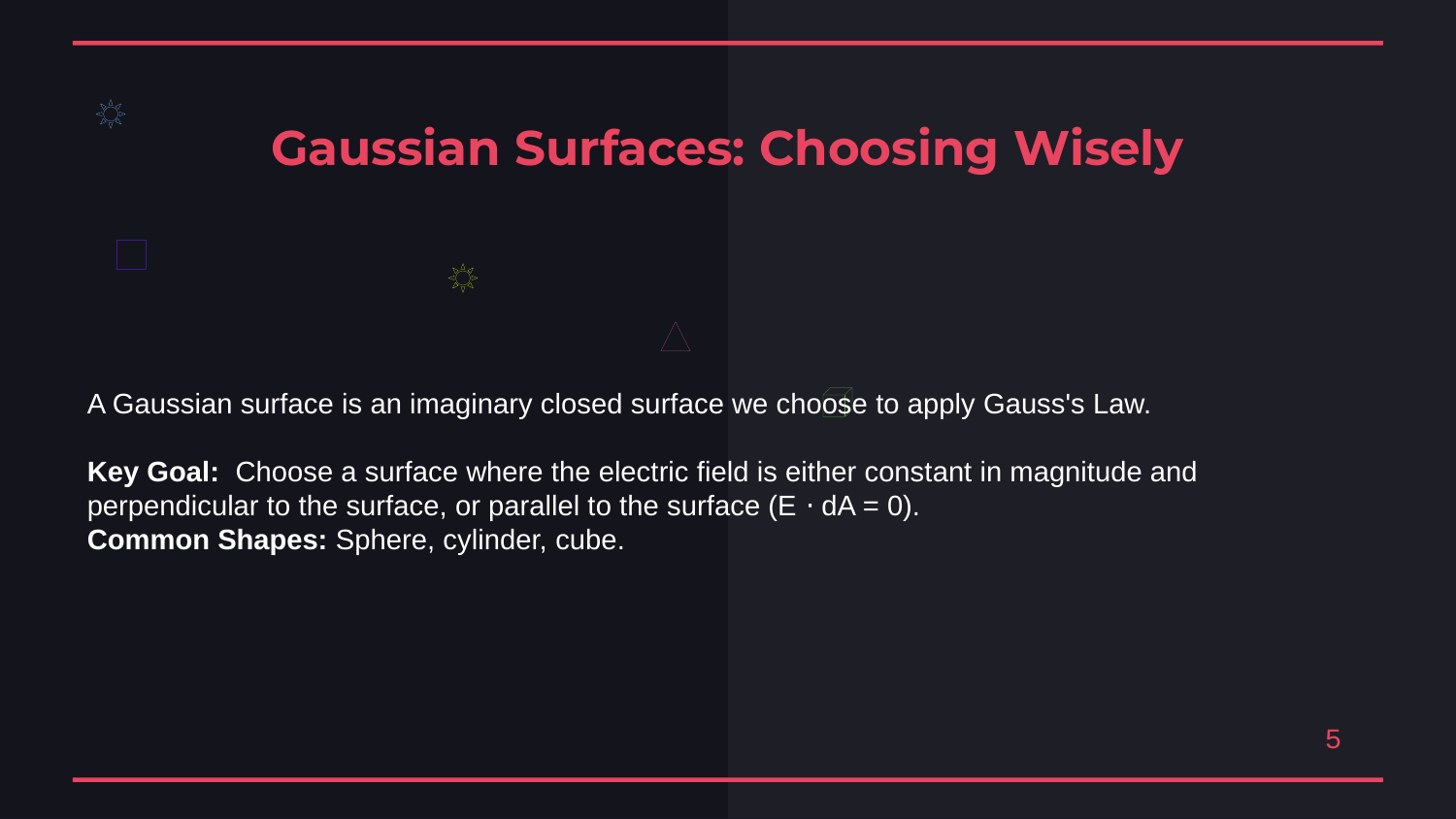

Gaussian Surfaces: Choosing Wisely

A Gaussian surface is an imaginary closed surface we choose to apply Gauss's Law.

Key Goal:  Choose a surface where the electric field is either constant in magnitude and perpendicular to the surface, or parallel to the surface (E ⋅ dA = 0).
Common Shapes: Sphere, cylinder, cube.

5